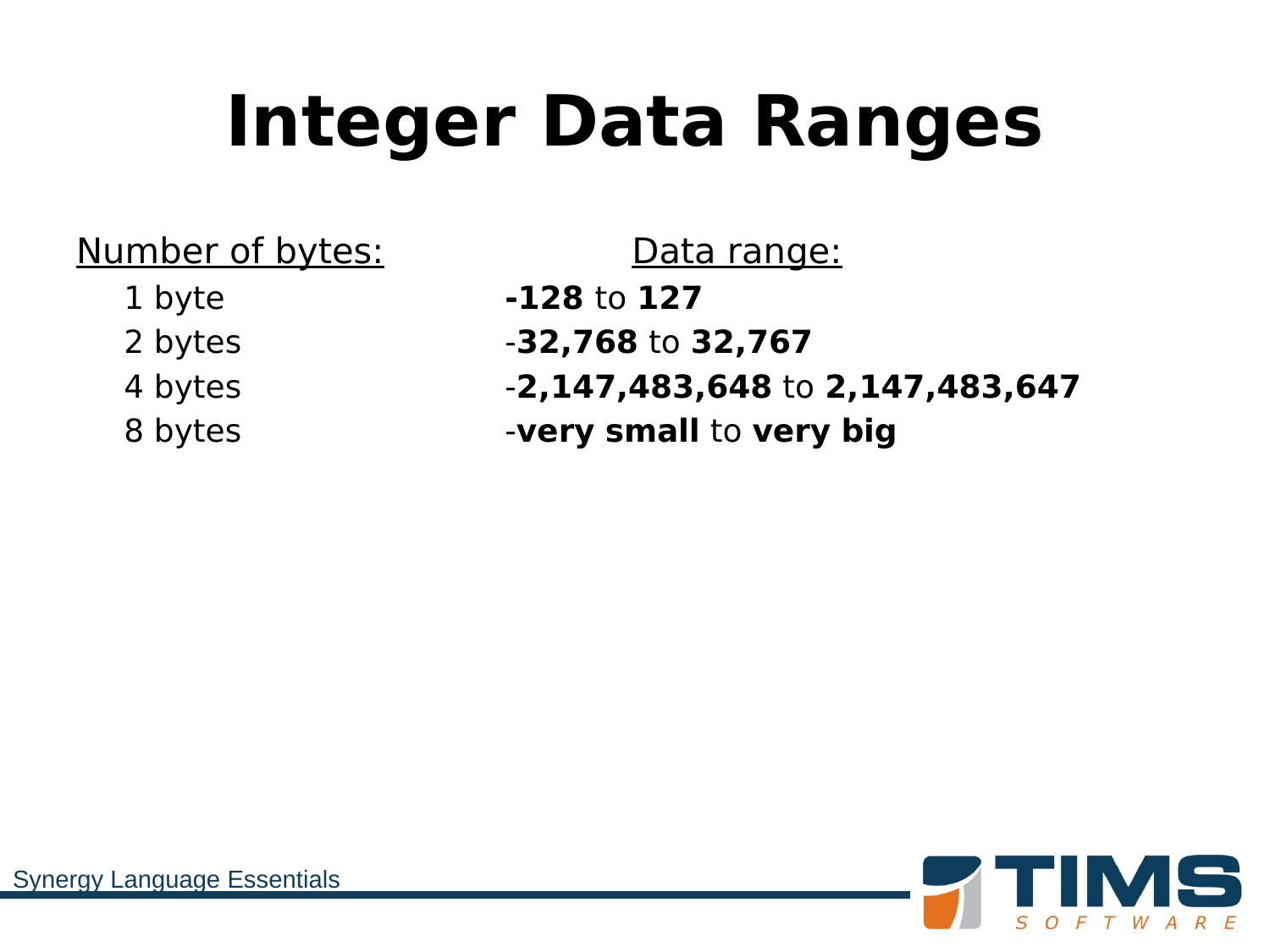

# Integer Data Ranges
Number of bytes:		Data range:
	1 byte			-128 to 127
	2 bytes		         	-32,768 to 32,767
	4 bytes			-2,147,483,648 to 2,147,483,647
	8 bytes		    	-very small to very big
Synergy Language Essentials